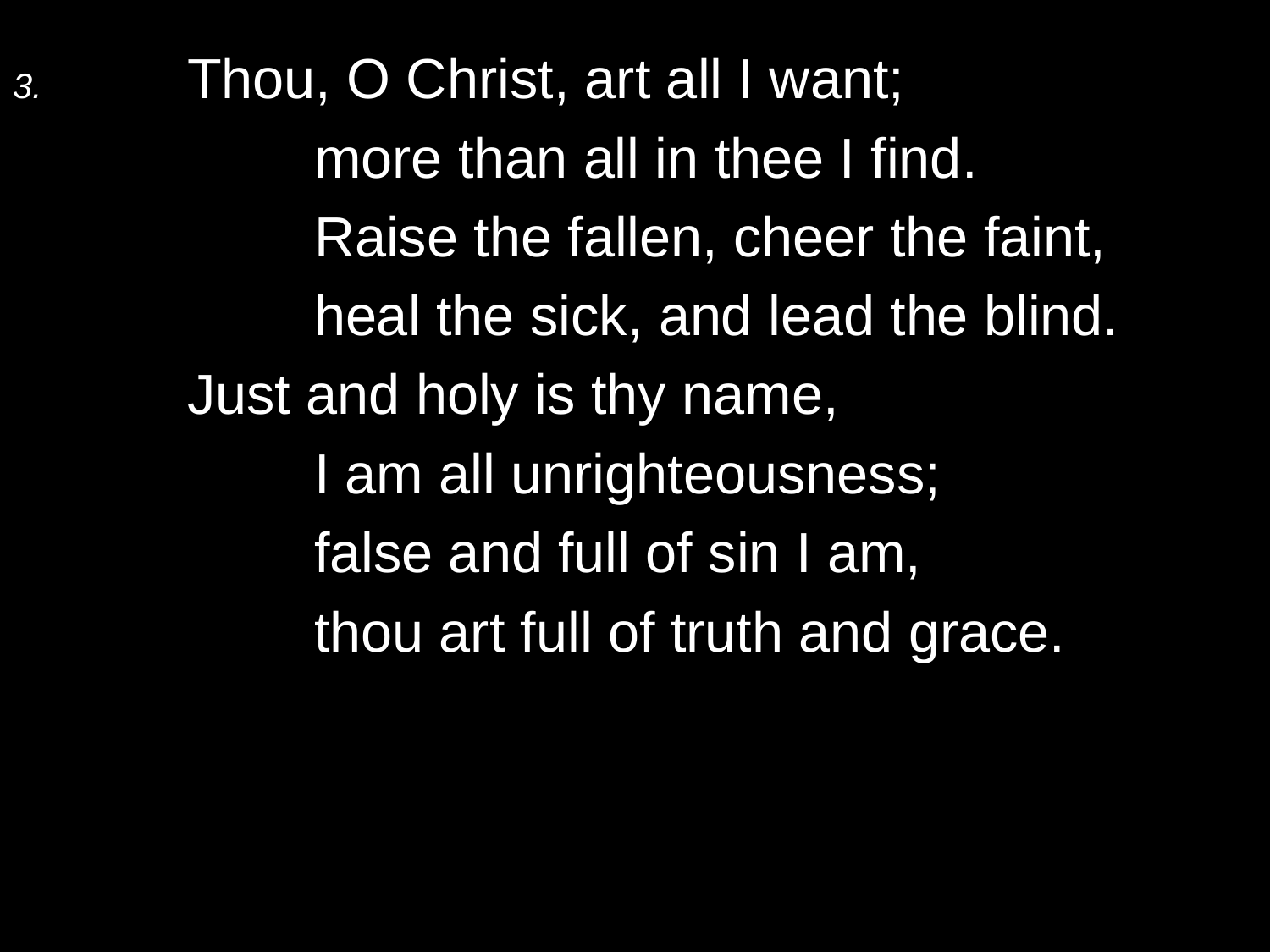

3.	Thou, O Christ, art all I want;
		more than all in thee I find.
		Raise the fallen, cheer the faint,
		heal the sick, and lead the blind.
	Just and holy is thy name,
		I am all unrighteousness;
		false and full of sin I am,
		thou art full of truth and grace.